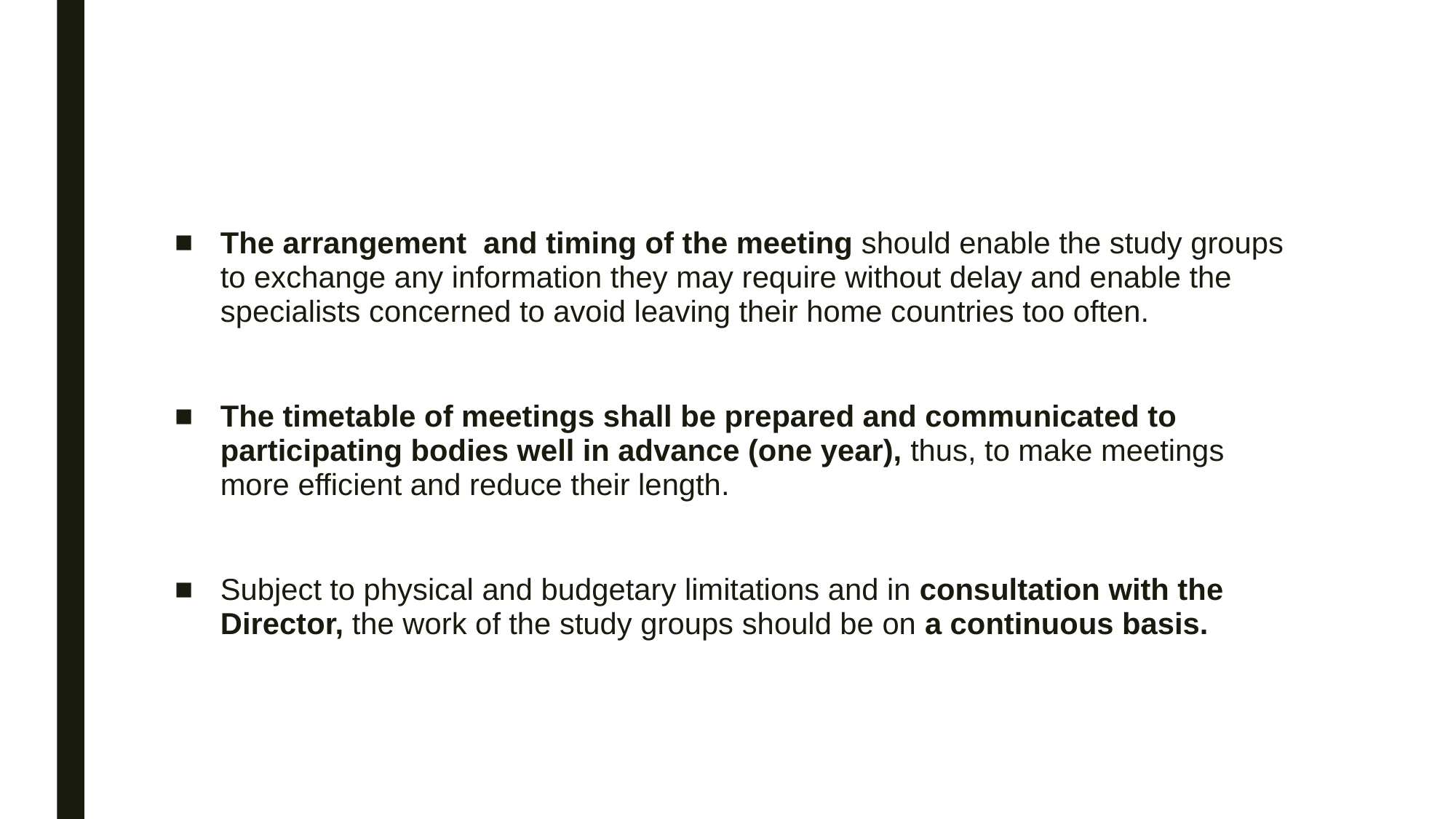

The arrangement  and timing of the meeting should enable the study groups to exchange any information they may require without delay and enable the specialists concerned to avoid leaving their home countries too often.

The timetable of meetings shall be prepared and communicated to participating bodies well in advance (one year), thus, to make meetings more efficient and reduce their length.

Subject to physical and budgetary limitations and in consultation with the Director, the work of the study groups should be on a continuous basis.